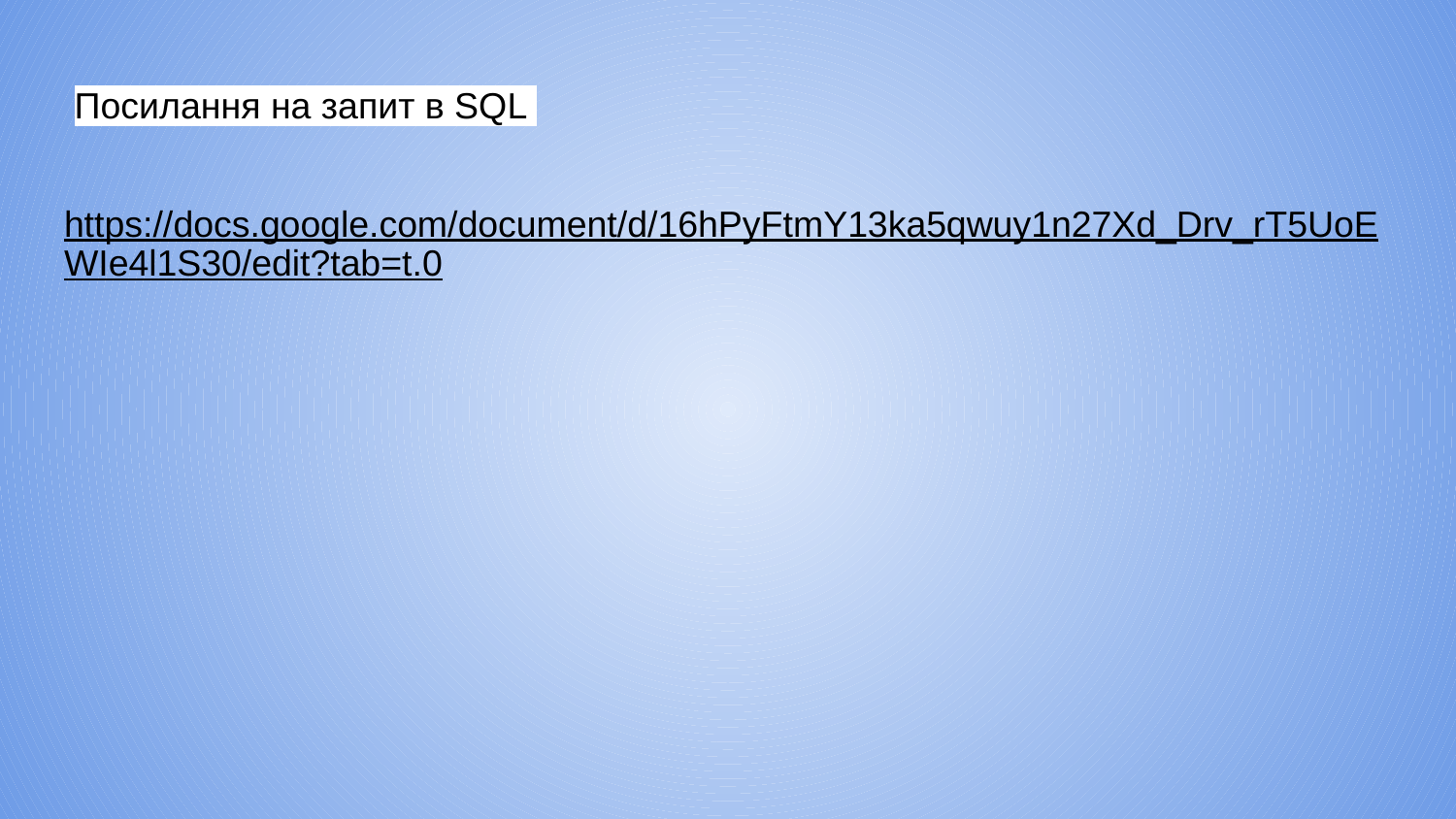

# Посилання на запит в SQL
https://docs.google.com/document/d/16hPyFtmY13ka5qwuy1n27Xd_Drv_rT5UoEWIe4l1S30/edit?tab=t.0